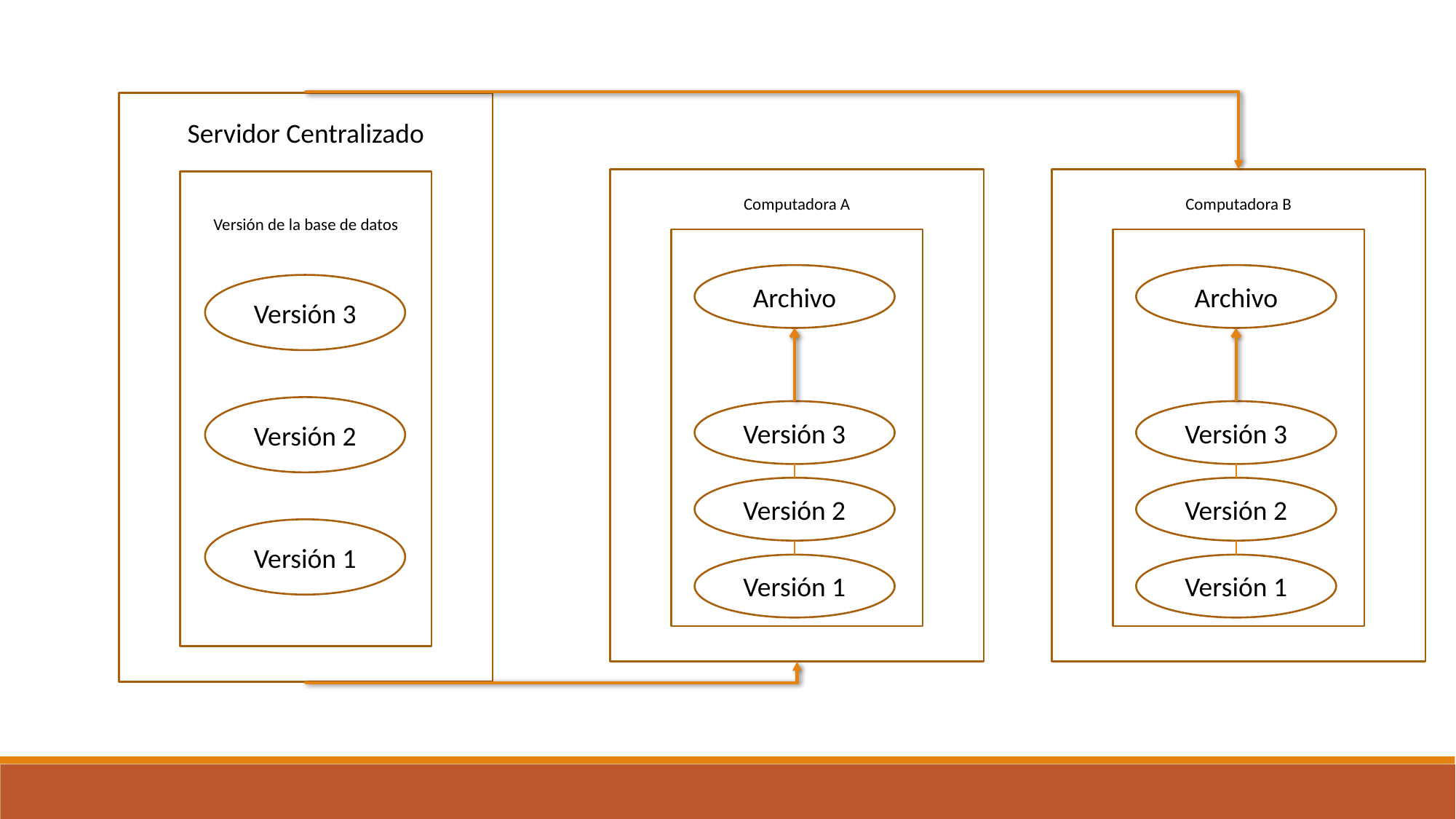

Servidor Centralizado

Versión de la base de datos
Versión 3
Versión 2
Versión 1

Computadora A

Archivo
Versión 3
Versión 2
Versión 1

Computadora B

Archivo
Versión 3
Versión 2
Versión 1